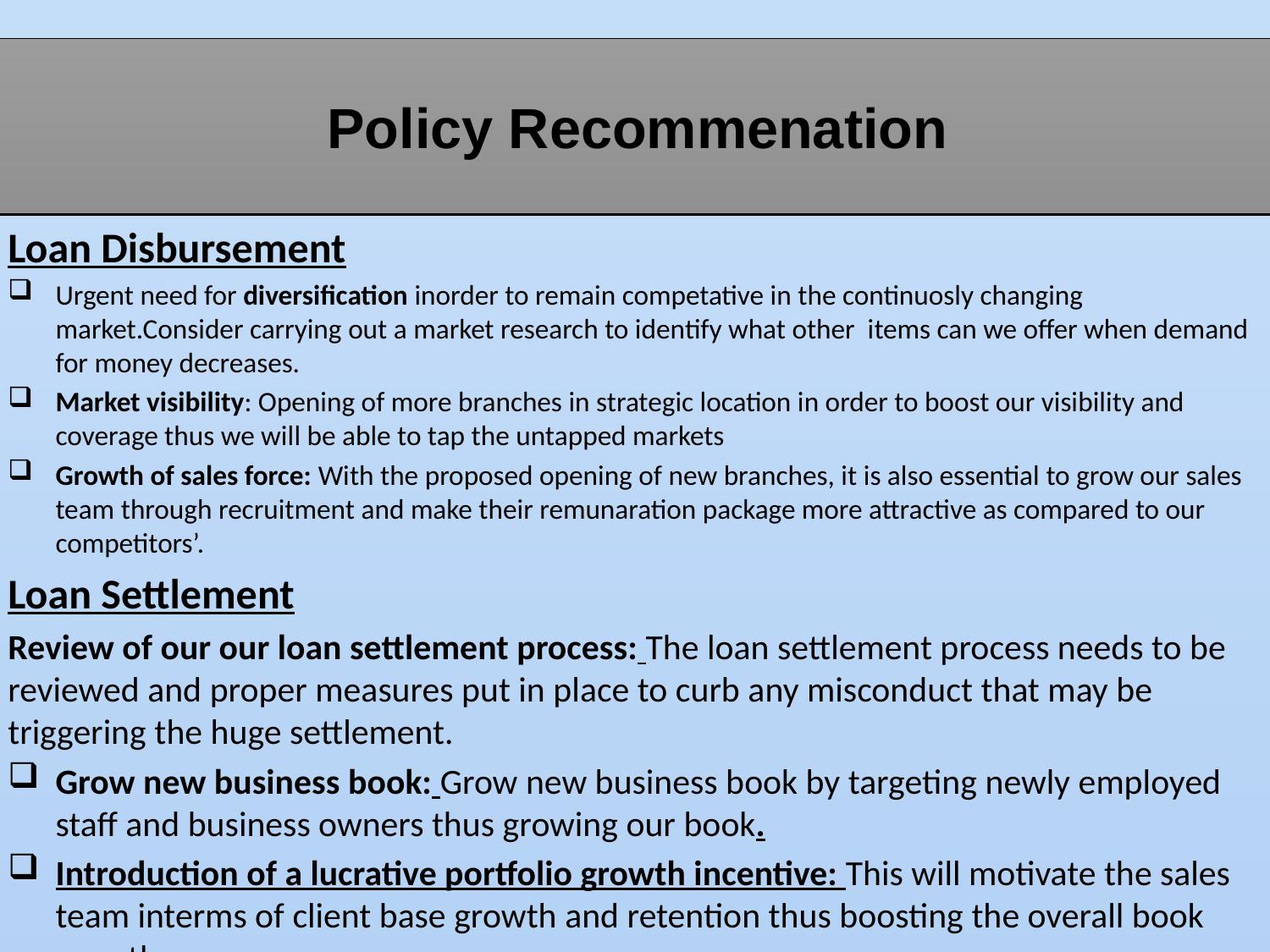

# Policy Recommenation
Loan Disbursement
Urgent need for diversification inorder to remain competative in the continuosly changing market.Consider carrying out a market research to identify what other  items can we offer when demand for money decreases.
Market visibility: Opening of more branches in strategic location in order to boost our visibility and coverage thus we will be able to tap the untapped markets
Growth of sales force: With the proposed opening of new branches, it is also essential to grow our sales team through recruitment and make their remunaration package more attractive as compared to our competitors’.
Loan Settlement
Review of our our loan settlement process: The loan settlement process needs to be reviewed and proper measures put in place to curb any misconduct that may be triggering the huge settlement.
Grow new business book: Grow new business book by targeting newly employed staff and business owners thus growing our book.
Introduction of a lucrative portfolio growth incentive: This will motivate the sales team interms of client base growth and retention thus boosting the overall book growth